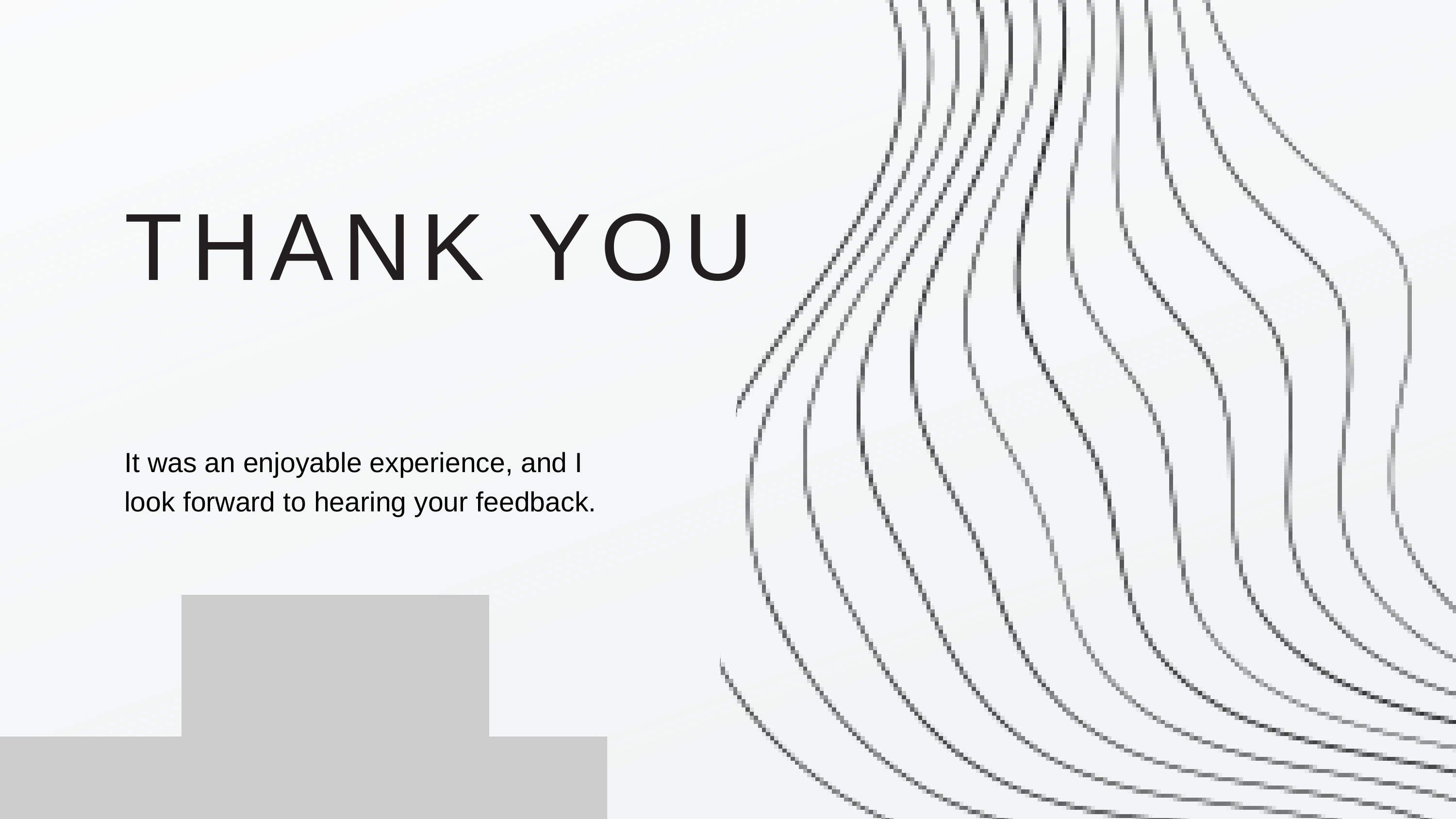

THANK YOU
It was an enjoyable experience, and I look forward to hearing your feedback.